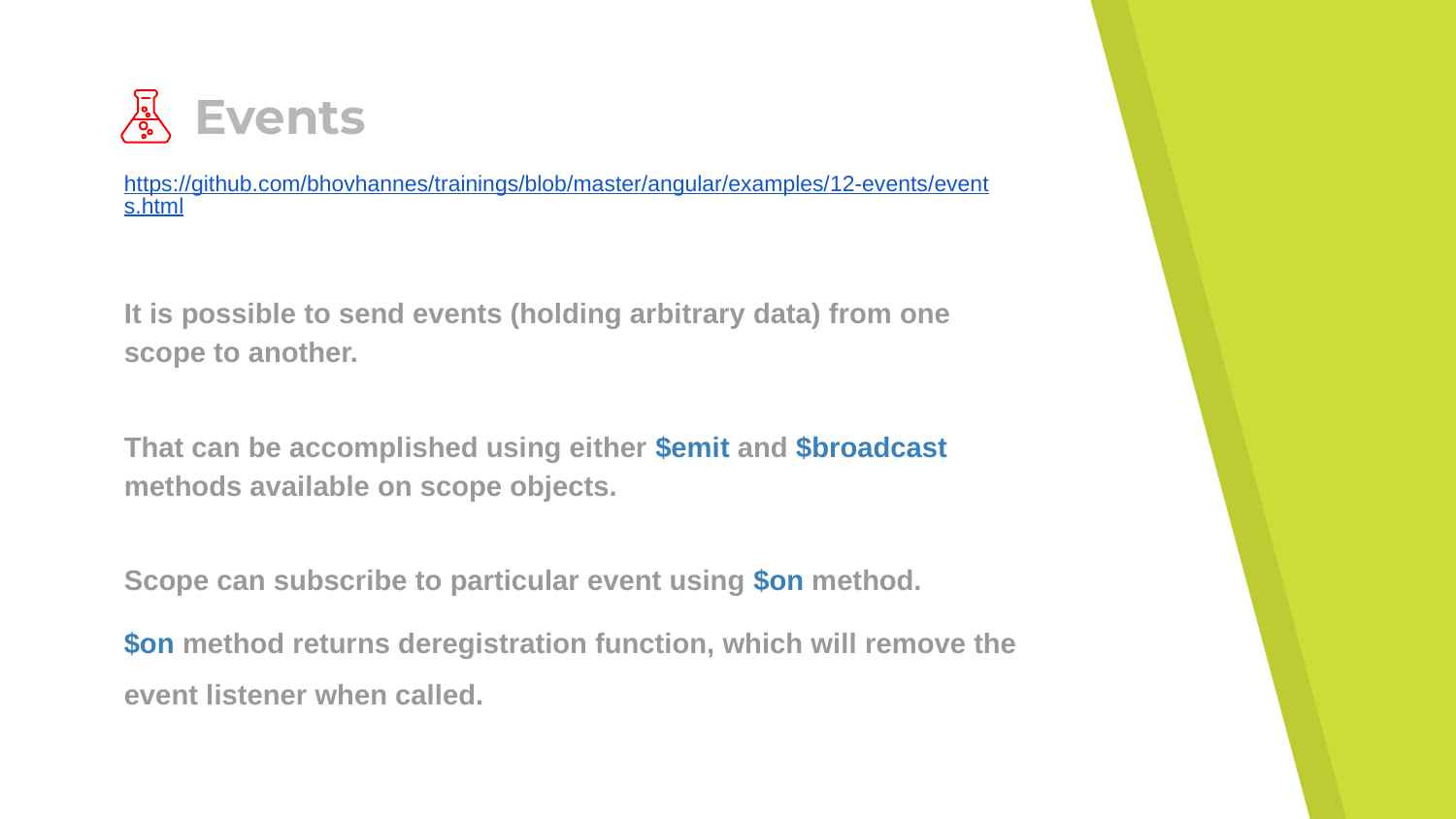

# Events
https://github.com/bhovhannes/trainings/blob/master/angular/examples/12-events/events.html
It is possible to send events (holding arbitrary data) from one scope to another.
That can be accomplished using either $emit and $broadcast methods available on scope objects.
Scope can subscribe to particular event using $on method.
$on method returns deregistration function, which will remove the event listener when called.